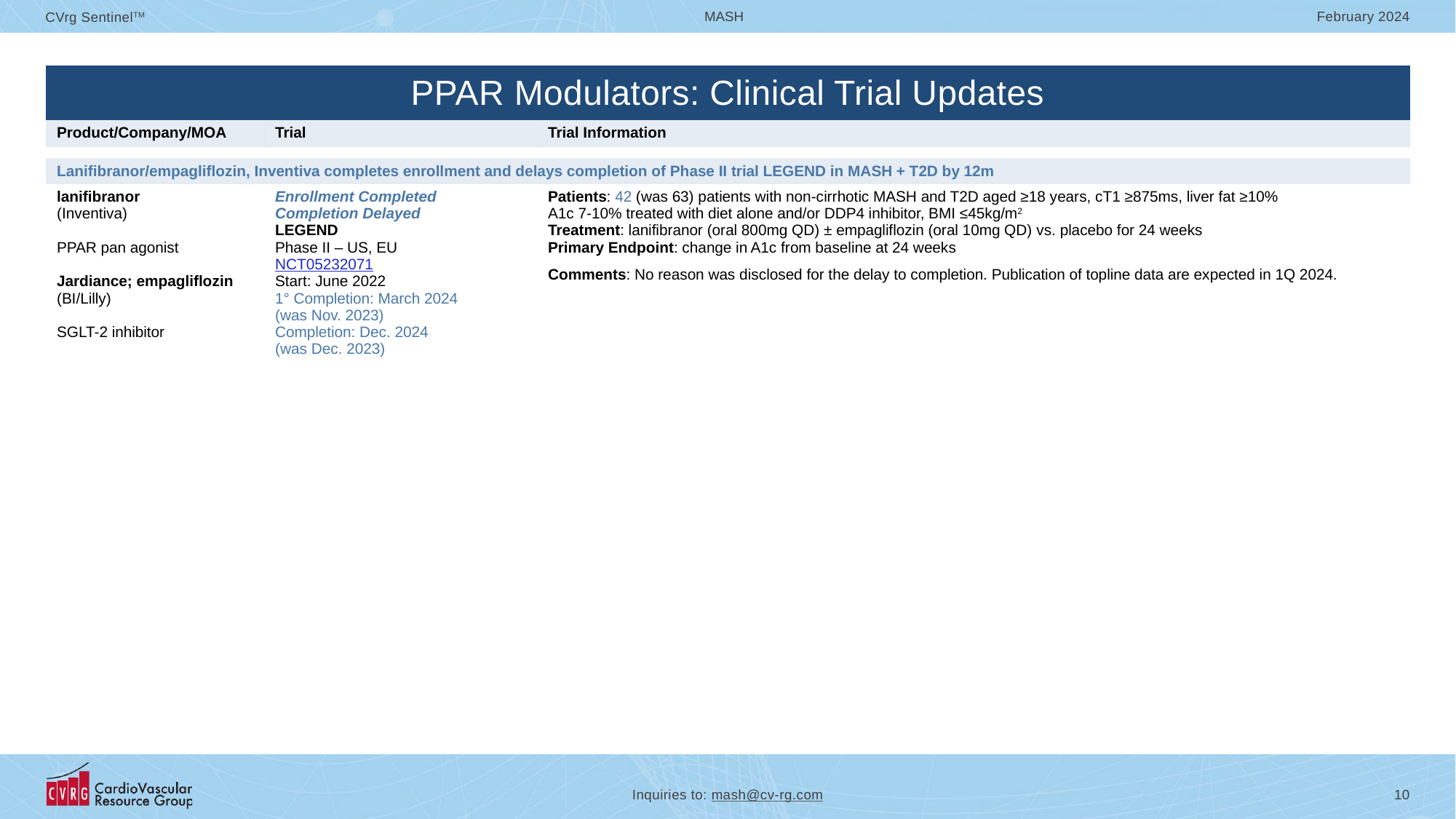

| PPAR Modulators: Clinical Trial Updates |  |  |
| --- | --- | --- |
| Product/Company/MOA | Trial | Trial Information |
|  |  |  |
| Lanifibranor/empagliflozin, Inventiva completes enrollment and delays completion of Phase II trial LEGEND in MASH + T2D by 12m |  |  |
| lanifibranor (Inventiva) PPAR pan agonist Jardiance; empagliflozin (BI/Lilly) SGLT-2 inhibitor | Enrollment Completed Completion Delayed LEGEND Phase II – US, EU NCT05232071 Start: June 2022 1° Completion: March 2024 (was Nov. 2023) Completion: Dec. 2024 (was Dec. 2023) | Patients: 42 (was 63) patients with non-cirrhotic MASH and T2D aged ≥18 years, cT1 ≥875ms, liver fat ≥10% A1c 7-10% treated with diet alone and/or DDP4 inhibitor, BMI ≤45kg/m2 Treatment: lanifibranor (oral 800mg QD) ± empagliflozin (oral 10mg QD) vs. placebo for 24 weeks Primary Endpoint: change in A1c from baseline at 24 weeks Comments: No reason was disclosed for the delay to completion. Publication of topline data are expected in 1Q 2024. |